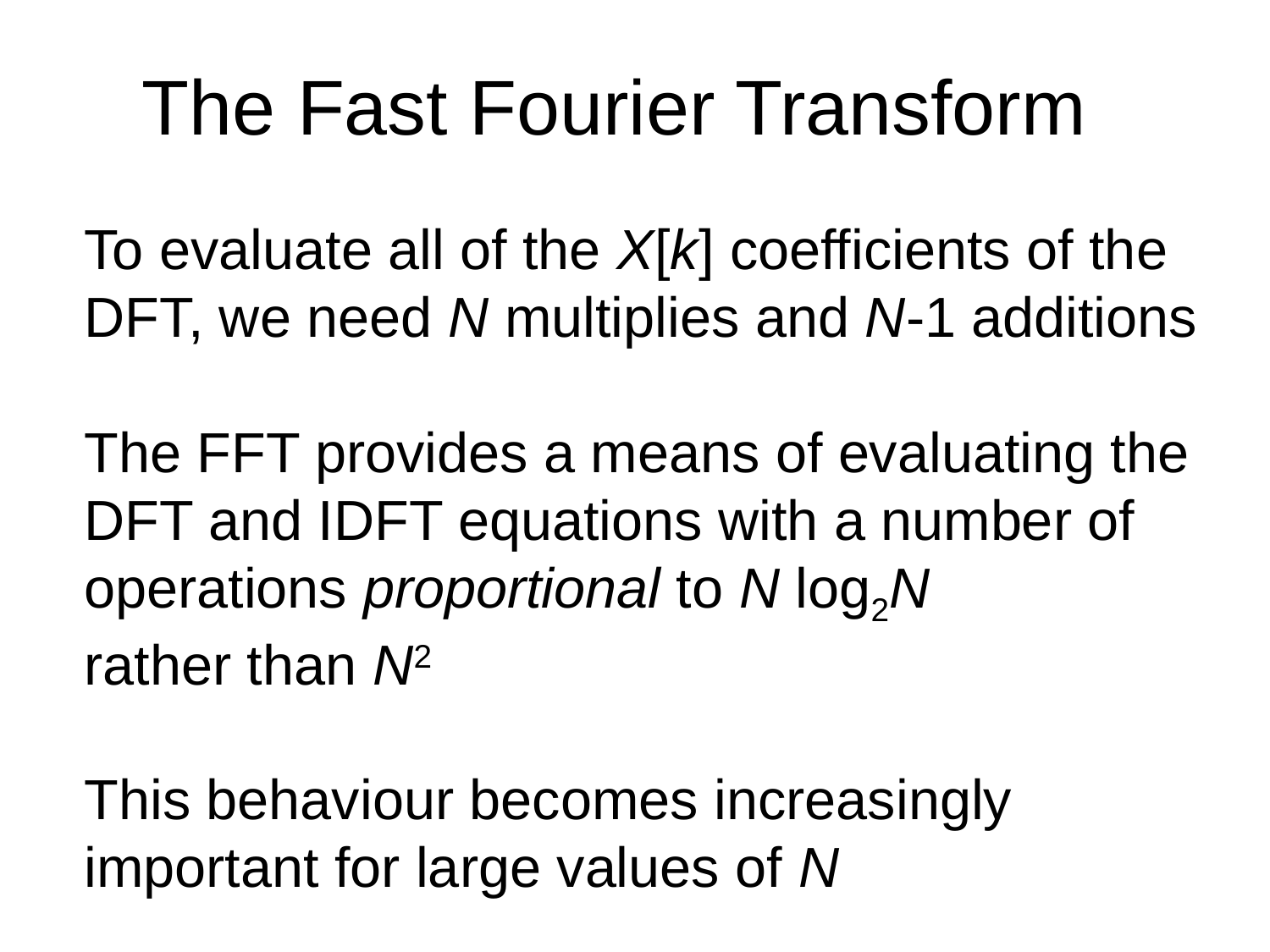

The Fast Fourier Transform
To evaluate all of the X[k] coefficients of the DFT, we need N multiplies and N-1 additions

The FFT provides a means of evaluating the DFT and IDFT equations with a number of operations proportional to N log2N
rather than N2

This behaviour becomes increasingly important for large values of N